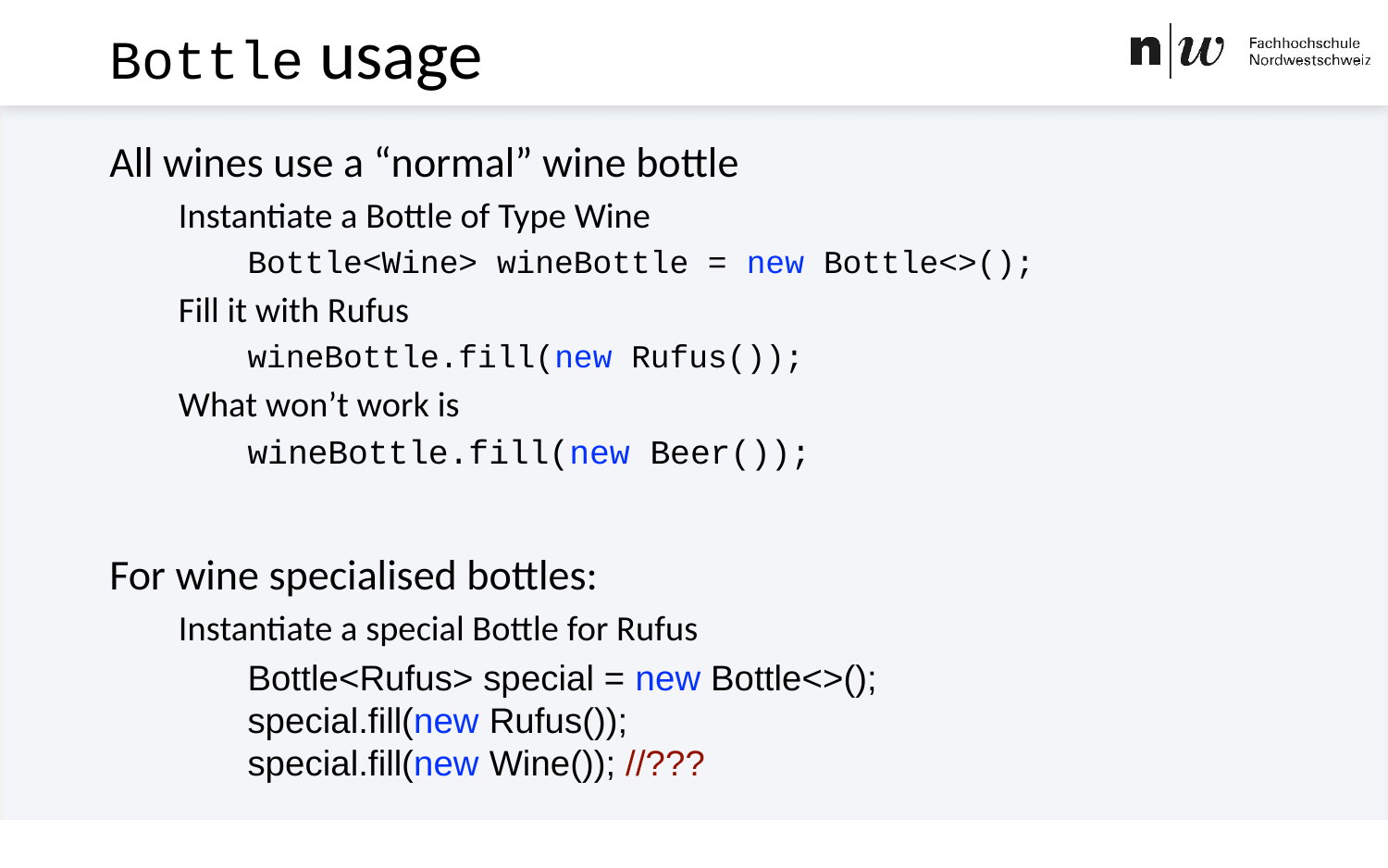

# Bottle usage
All wines use a “normal” wine bottle
Instantiate a Bottle of Type Wine
Bottle<Wine> wineBottle = new Bottle<>();
Fill it with Rufus
wineBottle.fill(new Rufus());
What won’t work is
wineBottle.fill(new Beer());

For wine specialised bottles:
Instantiate a special Bottle for Rufus
Bottle<Rufus> special = new Bottle<>();
special.fill(new Rufus());
special.fill(new Wine()); //???